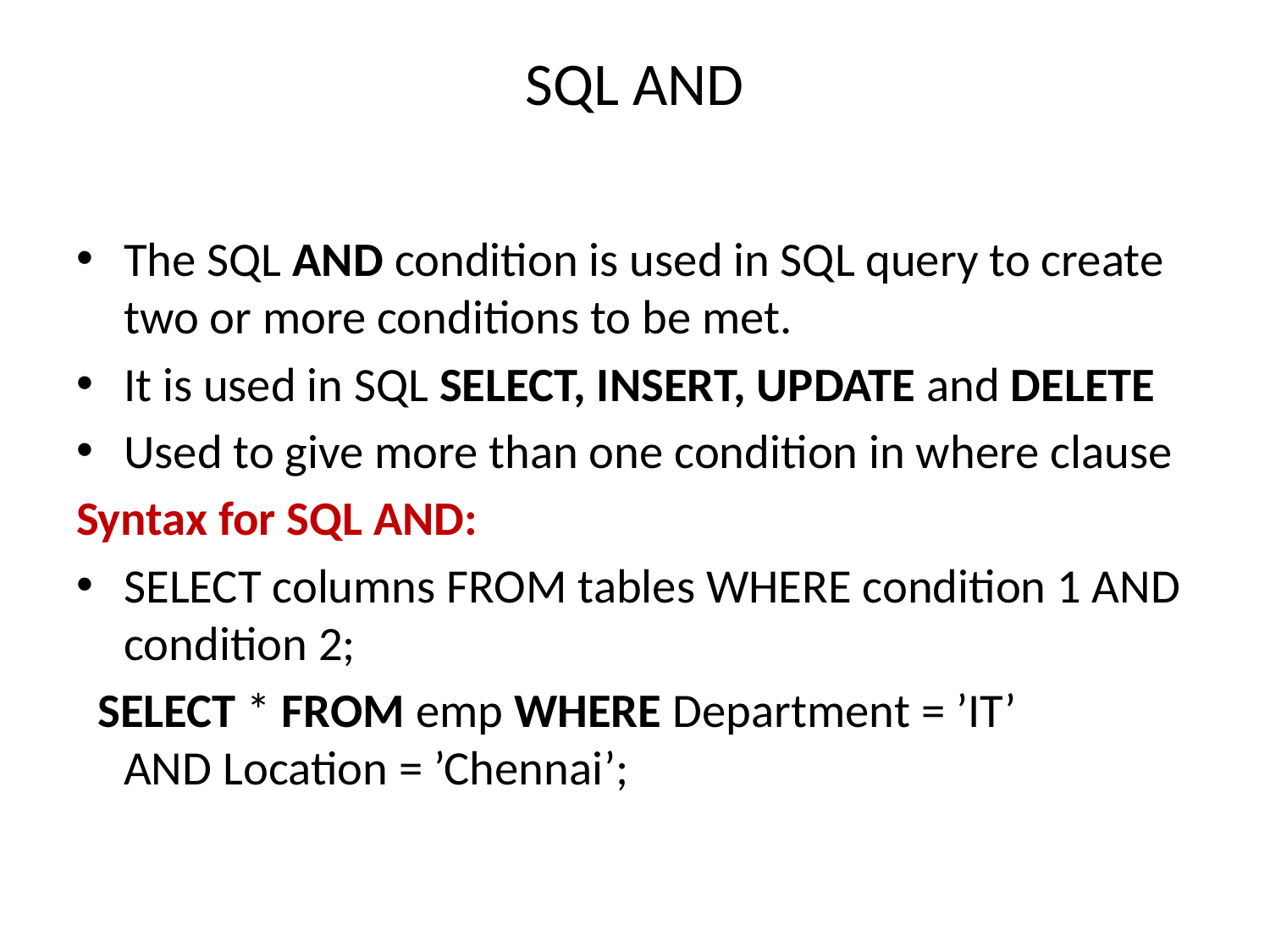

# SQL AND
The SQL AND condition is used in SQL query to create two or more conditions to be met.
It is used in SQL SELECT, INSERT, UPDATE and DELETE
Used to give more than one condition in where clause
Syntax for SQL AND:
SELECT columns FROM tables WHERE condition 1 AND condition 2;
  SELECT * FROM emp WHERE Department = ’IT’ AND Location = ’Chennai’;